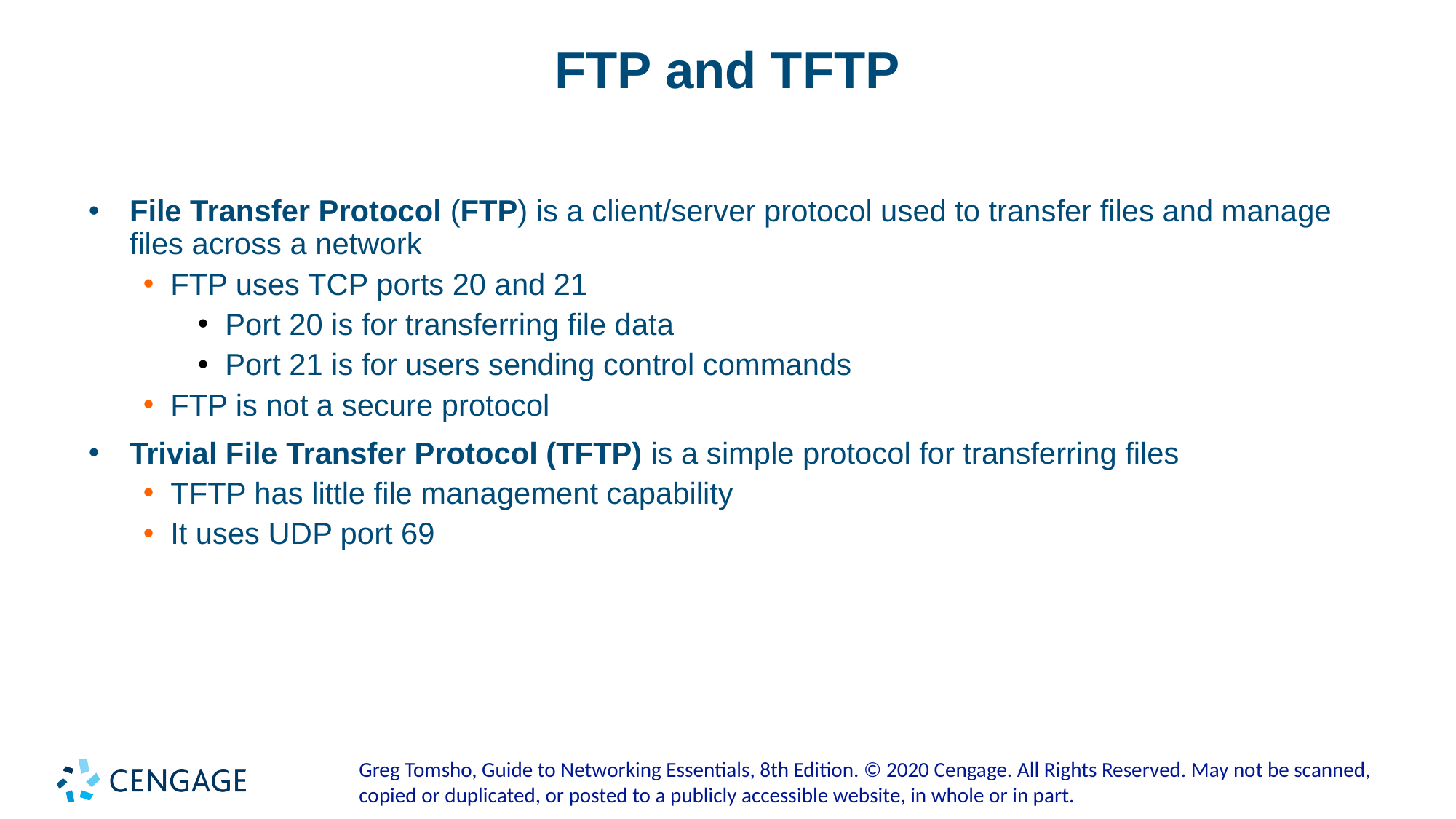

# FTP and TFTP
File Transfer Protocol (FTP) is a client/server protocol used to transfer files and manage files across a network
FTP uses TCP ports 20 and 21
Port 20 is for transferring file data
Port 21 is for users sending control commands
FTP is not a secure protocol
Trivial File Transfer Protocol (TFTP) is a simple protocol for transferring files
TFTP has little file management capability
It uses UDP port 69